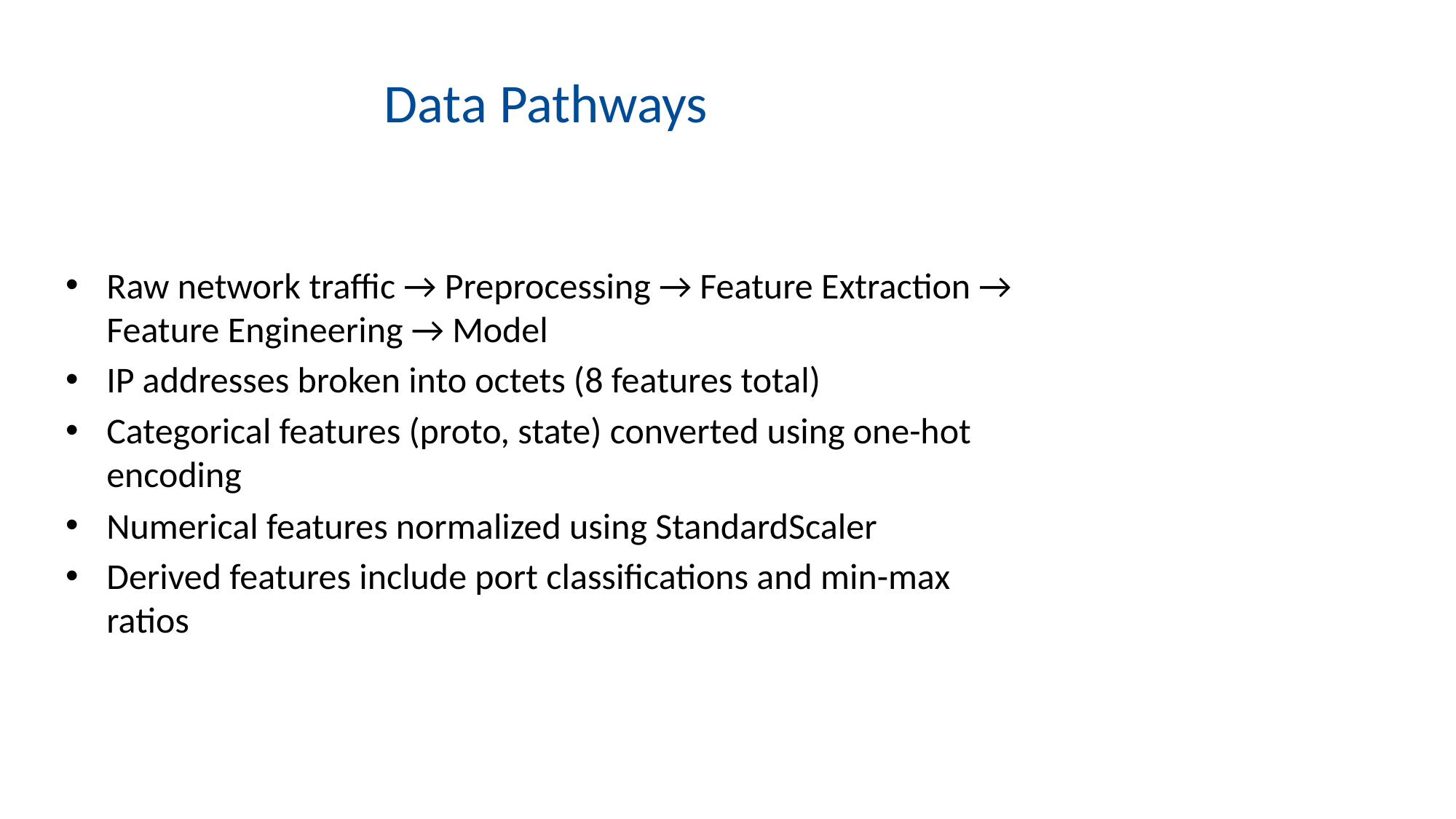

# Data Pathways

Raw network traffic → Preprocessing → Feature Extraction → Feature Engineering → Model
IP addresses broken into octets (8 features total)
Categorical features (proto, state) converted using one-hot encoding
Numerical features normalized using StandardScaler
Derived features include port classifications and min-max ratios